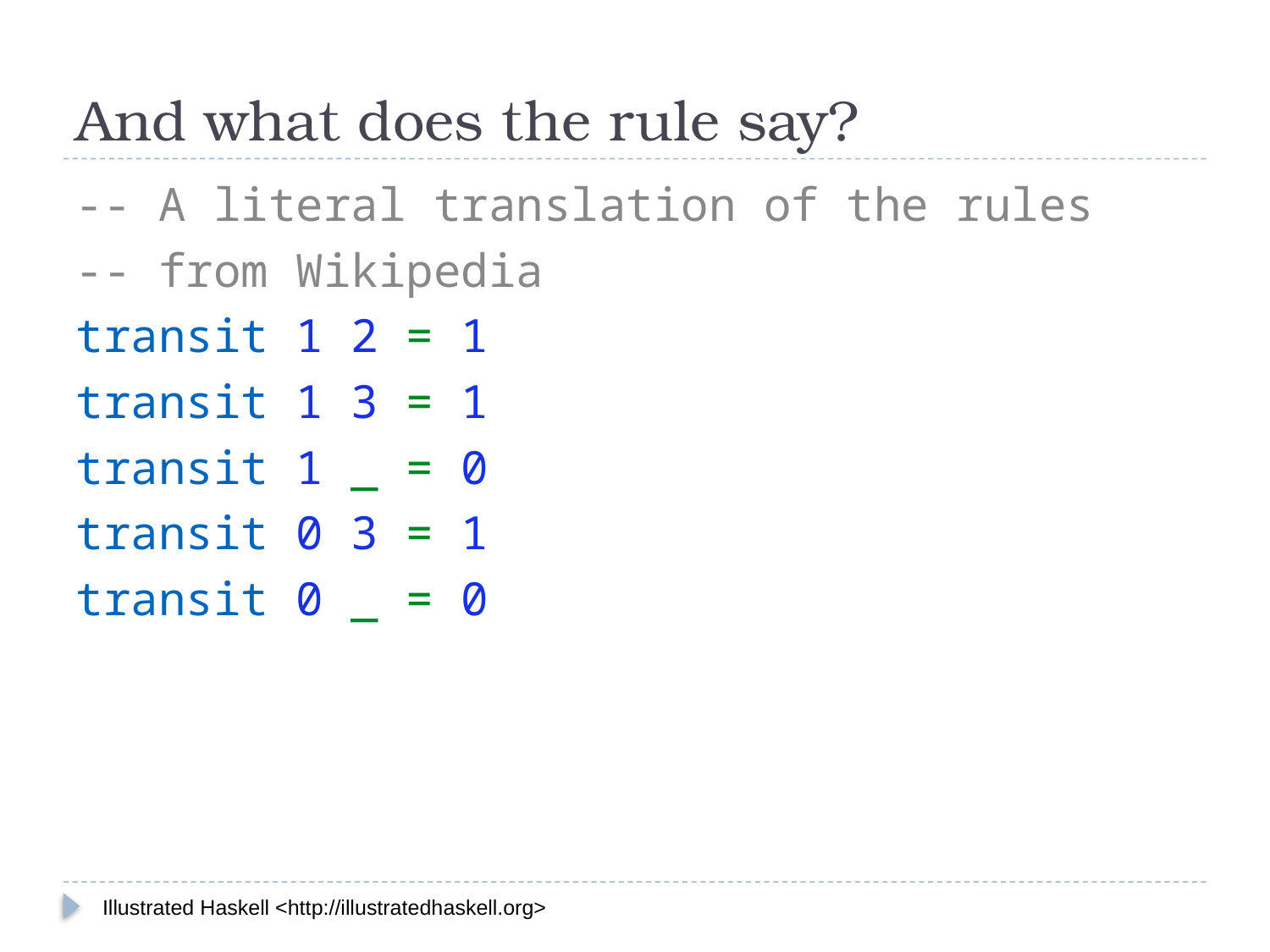

# And what does the rule say?
-- A literal translation of the rules
-- from Wikipedia
transit 1 2 = 1
transit 1 3 = 1
transit 1 _ = 0
transit 0 3 = 1
transit 0 _ = 0